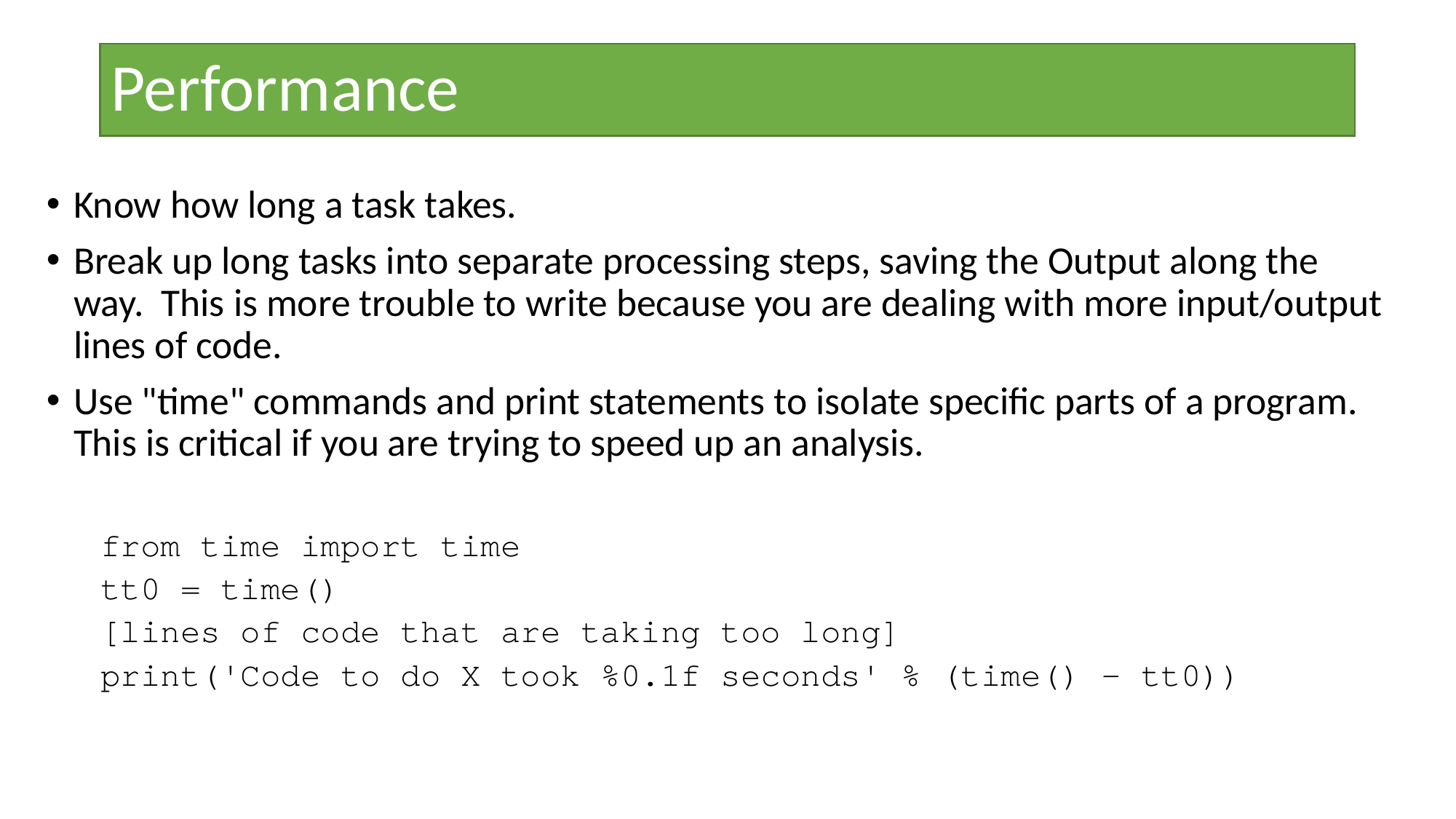

# Performance
Know how long a task takes.
Break up long tasks into separate processing steps, saving the Output along the way.  This is more trouble to write because you are dealing with more input/output lines of code.
Use "time" commands and print statements to isolate specific parts of a program.  This is critical if you are trying to speed up an analysis.

from time import time
tt0 = time()
[lines of code that are taking too long]
print('Code to do X took %0.1f seconds' % (time() - tt0))